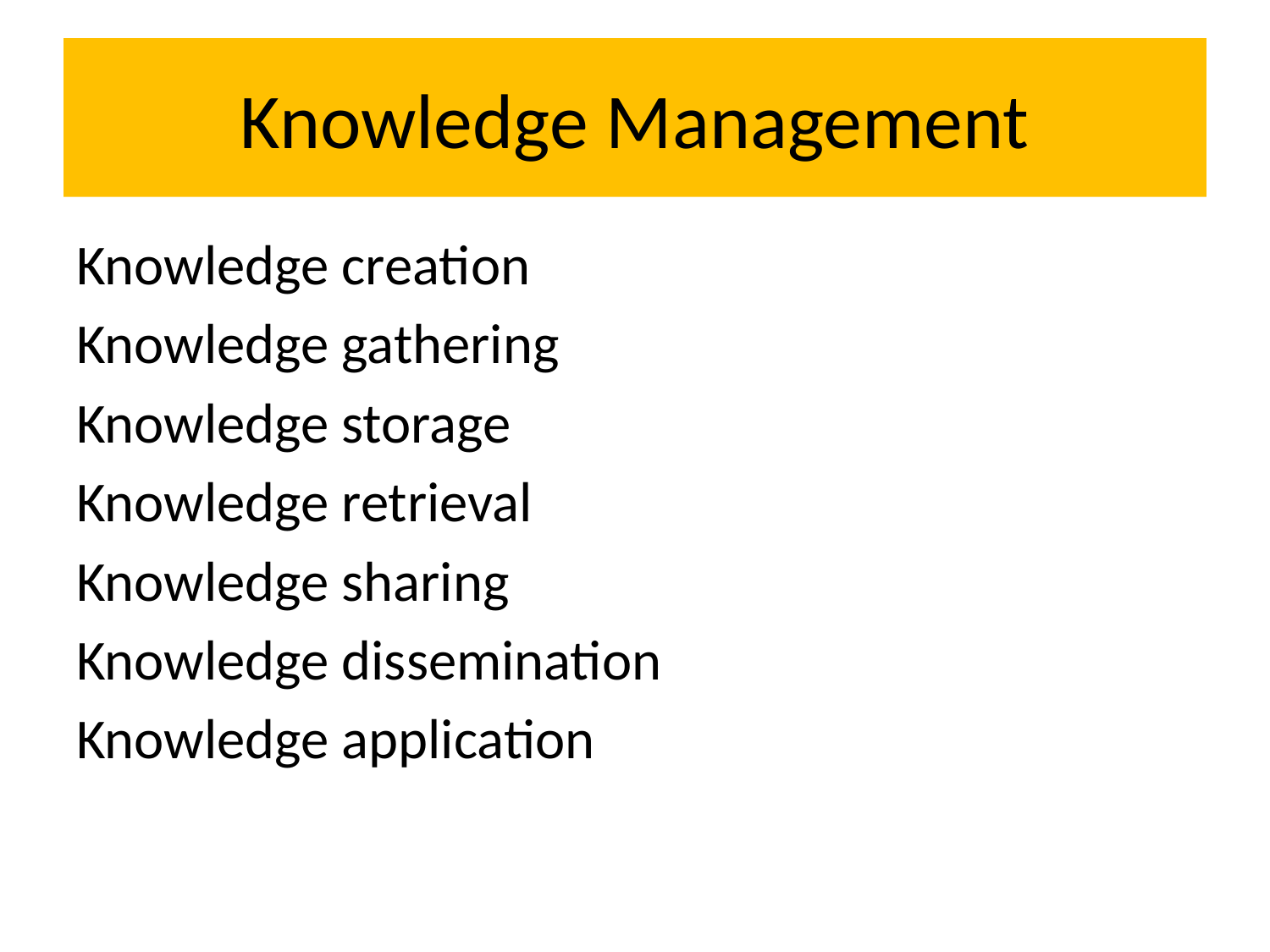

# Knowledge Management
Knowledge creation
Knowledge gathering
Knowledge storage
Knowledge retrieval
Knowledge sharing
Knowledge dissemination
Knowledge application